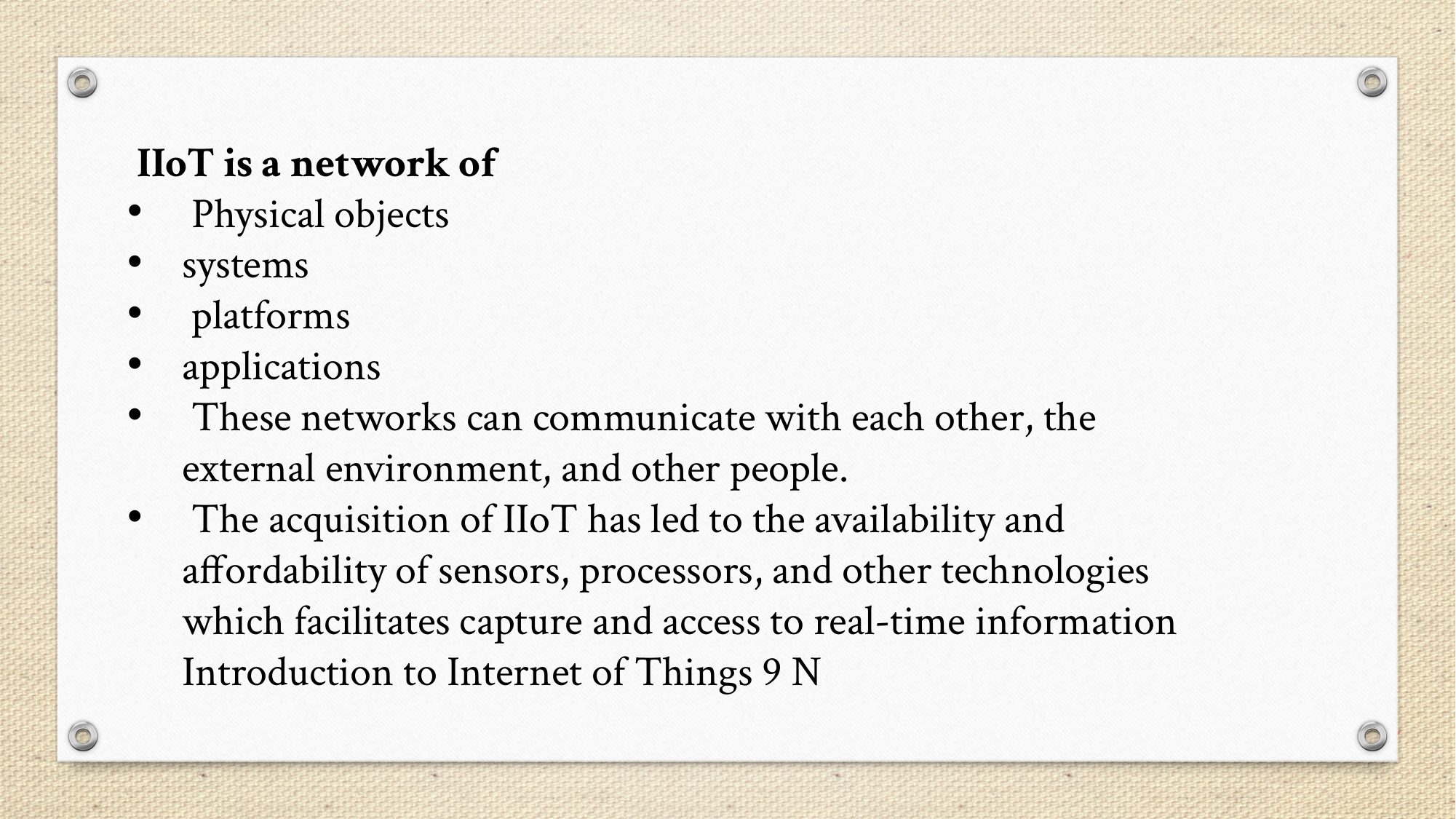

IIoT is a network of
 Physical objects
systems
 platforms
applications
 These networks can communicate with each other, the external environment, and other people.
 The acquisition of IIoT has led to the availability and affordability of sensors, processors, and other technologies which facilitates capture and access to real-time information Introduction to Internet of Things 9 N